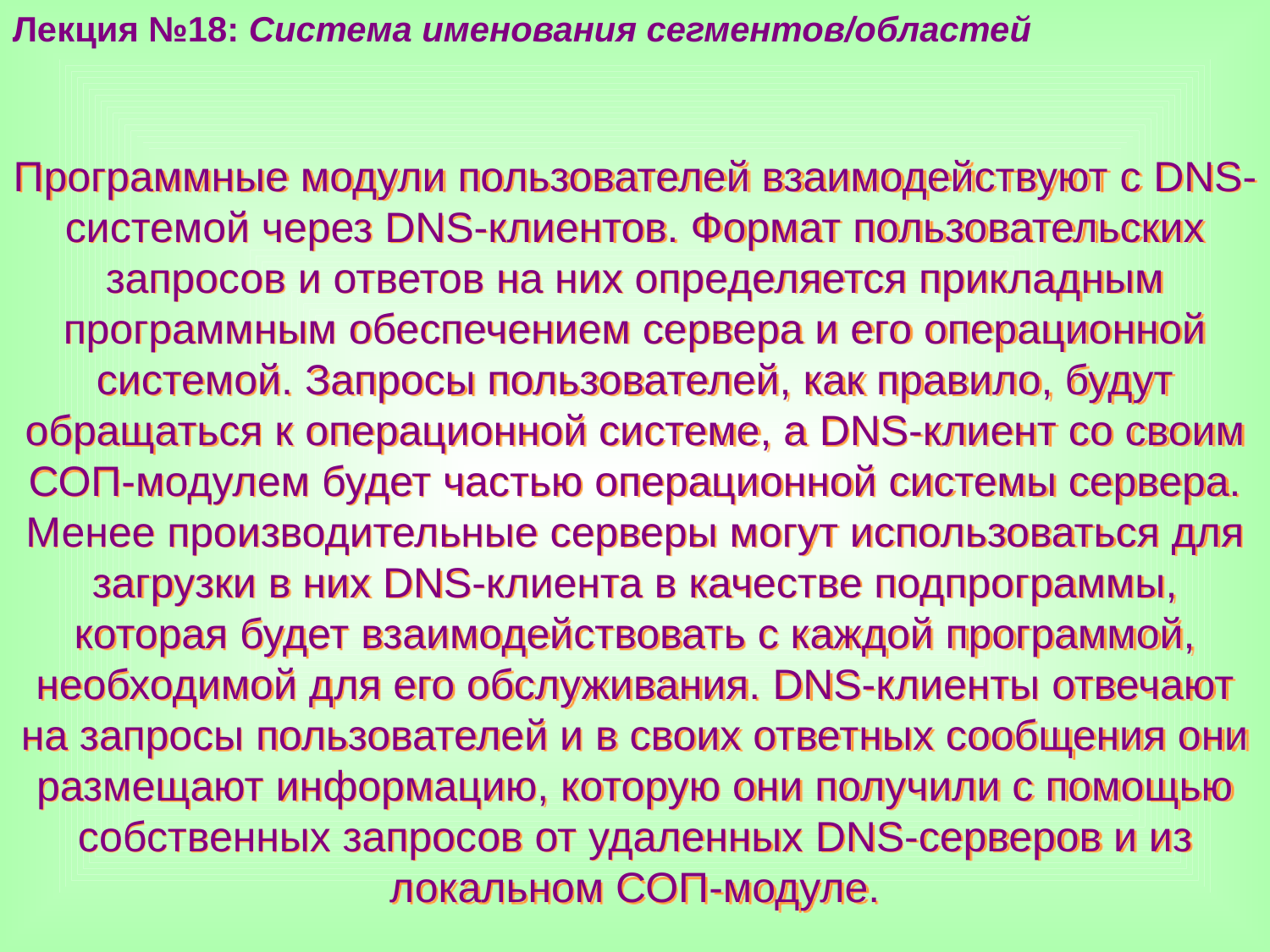

Лекция №18: Система именования сегментов/областей
Программные модули пользователей взаимодействуют с DNS-системой через DNS-клиентов. Формат пользовательских запросов и ответов на них определяется прикладным программным обеспечением сервера и его операционной системой. Запросы пользователей, как правило, будут обращаться к операционной системе, а DNS-клиент со своим СОП-модулем будет частью операционной системы сервера. Менее производительные серверы могут использоваться для загрузки в них DNS-клиента в качестве подпрограммы, которая будет взаимодействовать с каждой программой, необходимой для его обслуживания. DNS-клиенты отвечают на запросы пользователей и в своих ответных сообщения они размещают информацию, которую они получили с помощью собственных запросов от удаленных DNS-серверов и из локальном СОП-модуле.